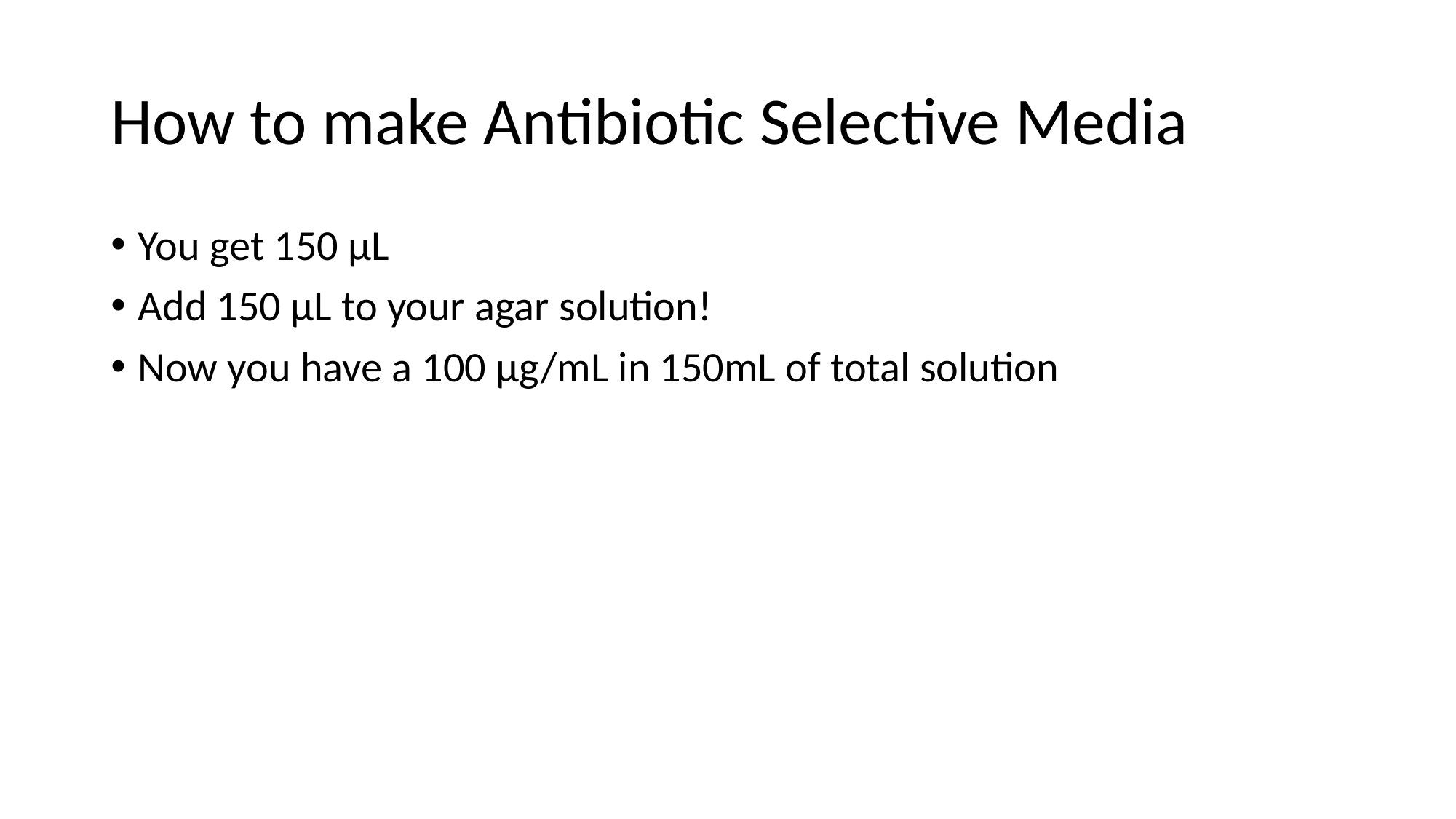

# How to make Antibiotic Selective Media
You get 150 µL
Add 150 µL to your agar solution!
Now you have a 100 µg/mL in 150mL of total solution